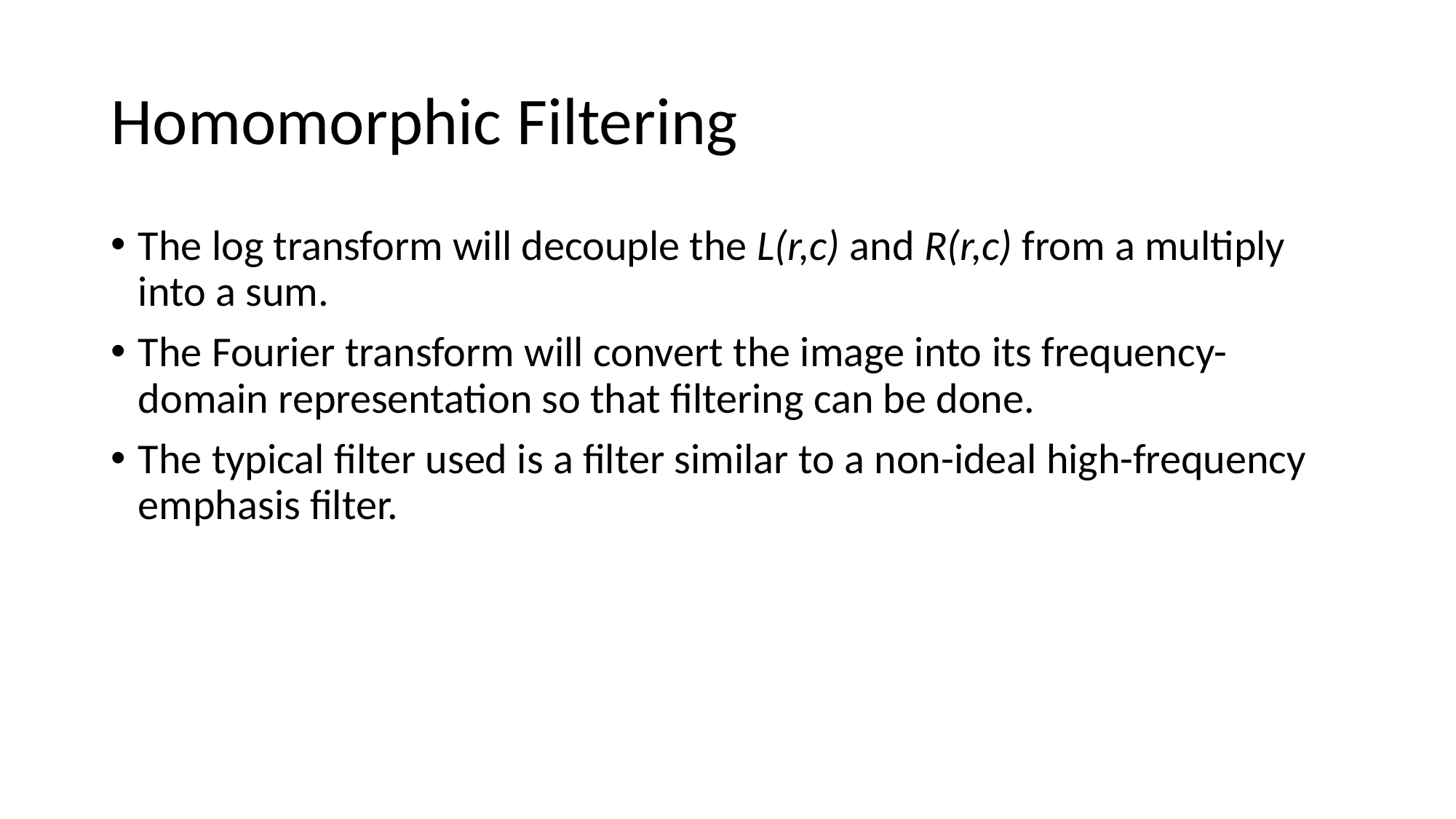

# Homomorphic Filtering
The log transform will decouple the L(r,c) and R(r,c) from a multiply into a sum.
The Fourier transform will convert the image into its frequency-domain representation so that filtering can be done.
The typical filter used is a filter similar to a non-ideal high-frequency emphasis filter.